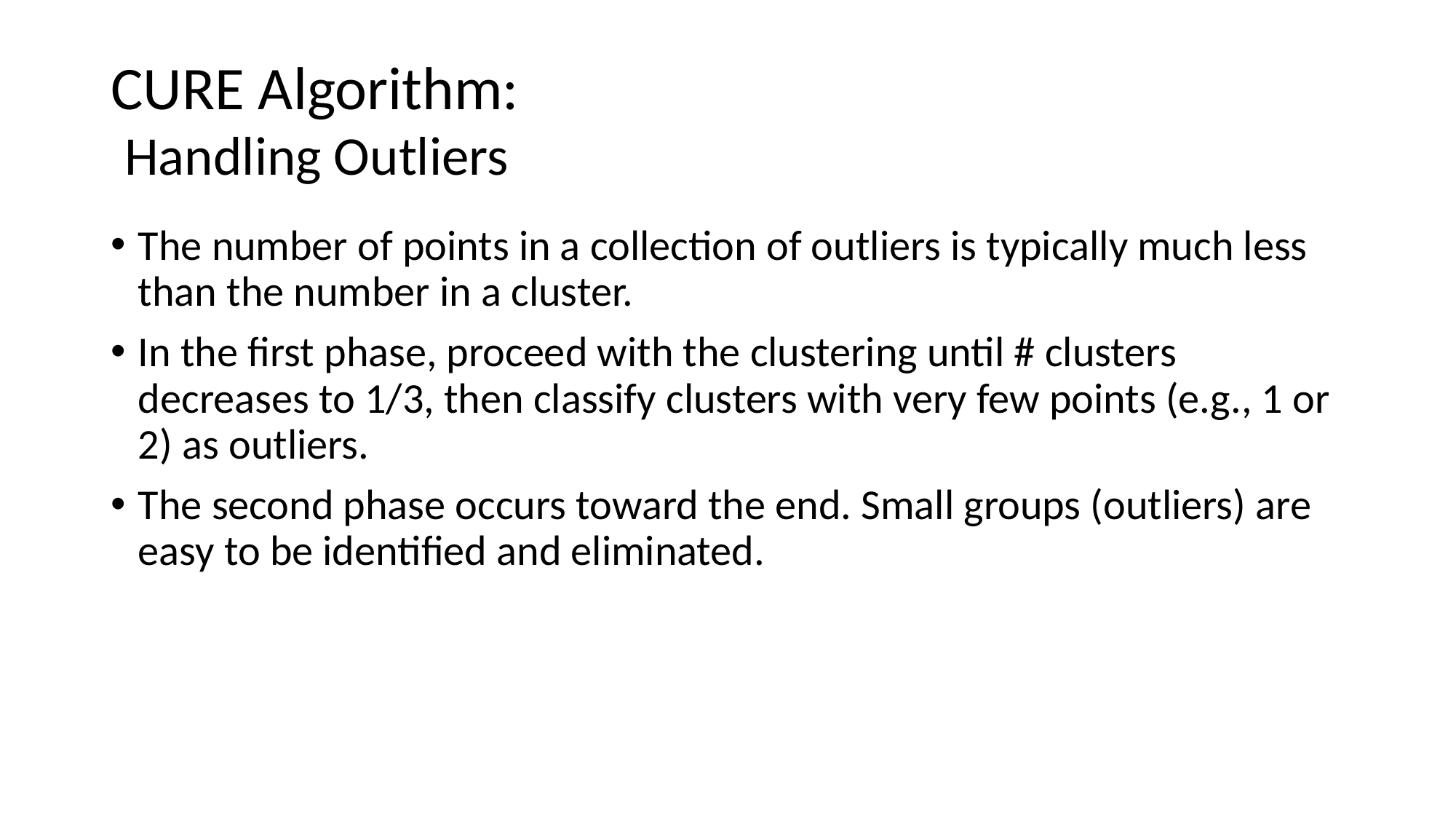

# CURE Algorithm: Handling Outliers
The number of points in a collection of outliers is typically much less than the number in a cluster.
In the first phase, proceed with the clustering until # clusters decreases to 1/3, then classify clusters with very few points (e.g., 1 or 2) as outliers.
The second phase occurs toward the end. Small groups (outliers) are easy to be identified and eliminated.